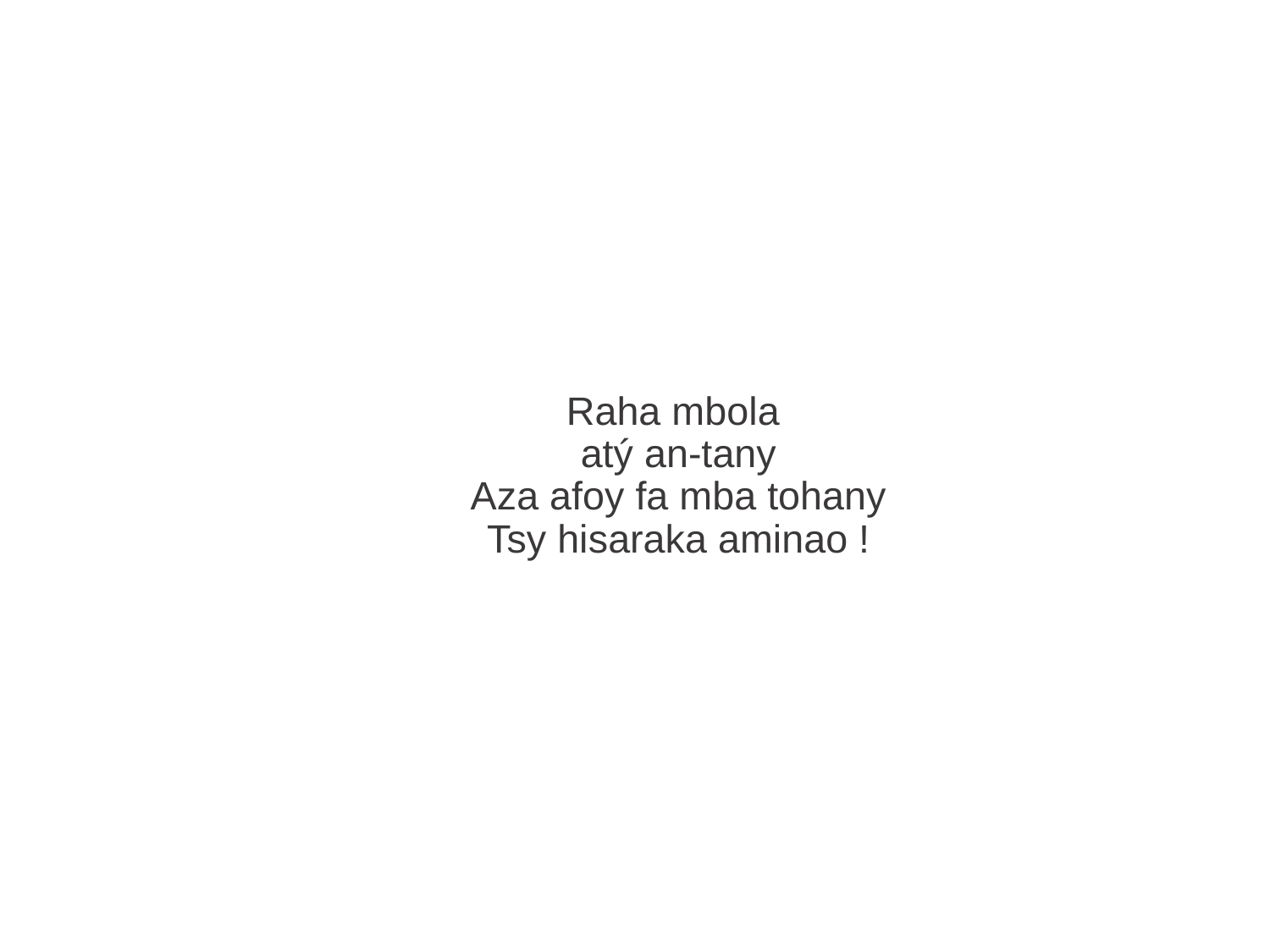

Raha mbola
atý an-tany
Aza afoy fa mba tohany
Tsy hisaraka aminao !